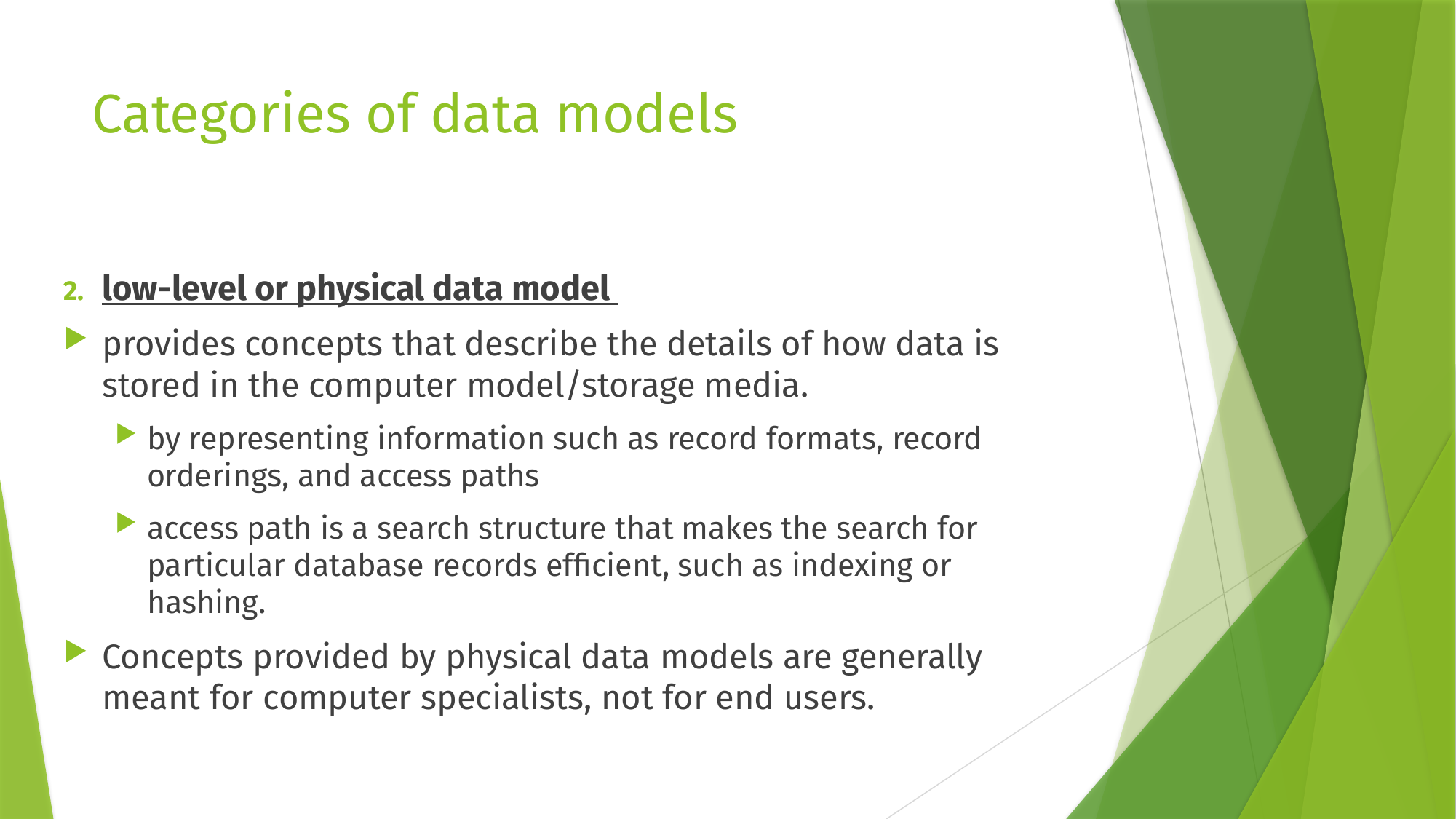

# Categories of data models
low-level or physical data model
provides concepts that describe the details of how data is stored in the computer model/storage media.
by representing information such as record formats, record orderings, and access paths
access path is a search structure that makes the search for particular database records efficient, such as indexing or hashing.
Concepts provided by physical data models are generally meant for computer specialists, not for end users.